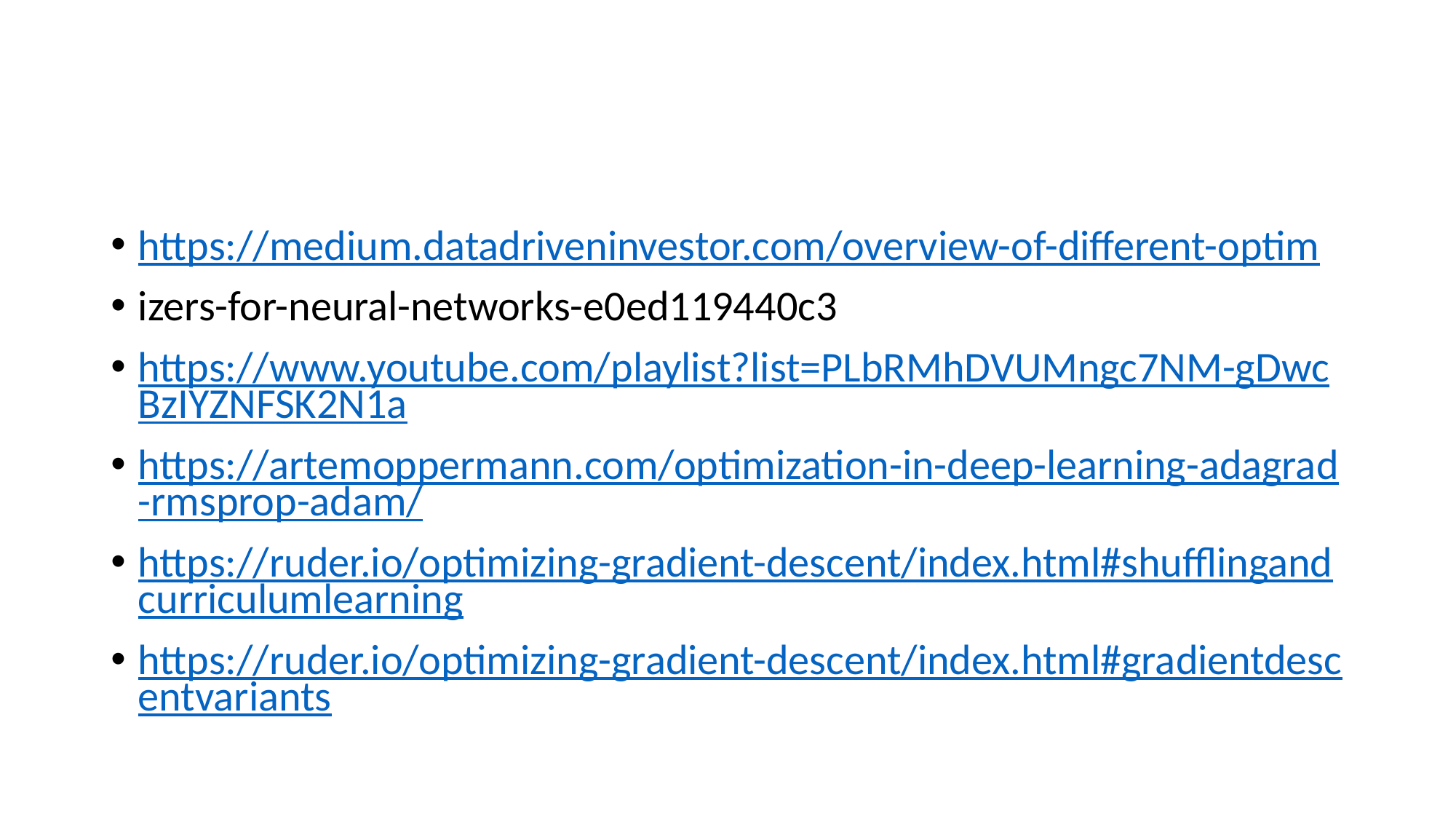

#
https://medium.datadriveninvestor.com/overview-of-different-optim
izers-for-neural-networks-e0ed119440c3
https://www.youtube.com/playlist?list=PLbRMhDVUMngc7NM-gDwcBzIYZNFSK2N1a
https://artemoppermann.com/optimization-in-deep-learning-adagrad-rmsprop-adam/
https://ruder.io/optimizing-gradient-descent/index.html#shufflingandcurriculumlearning
https://ruder.io/optimizing-gradient-descent/index.html#gradientdescentvariants